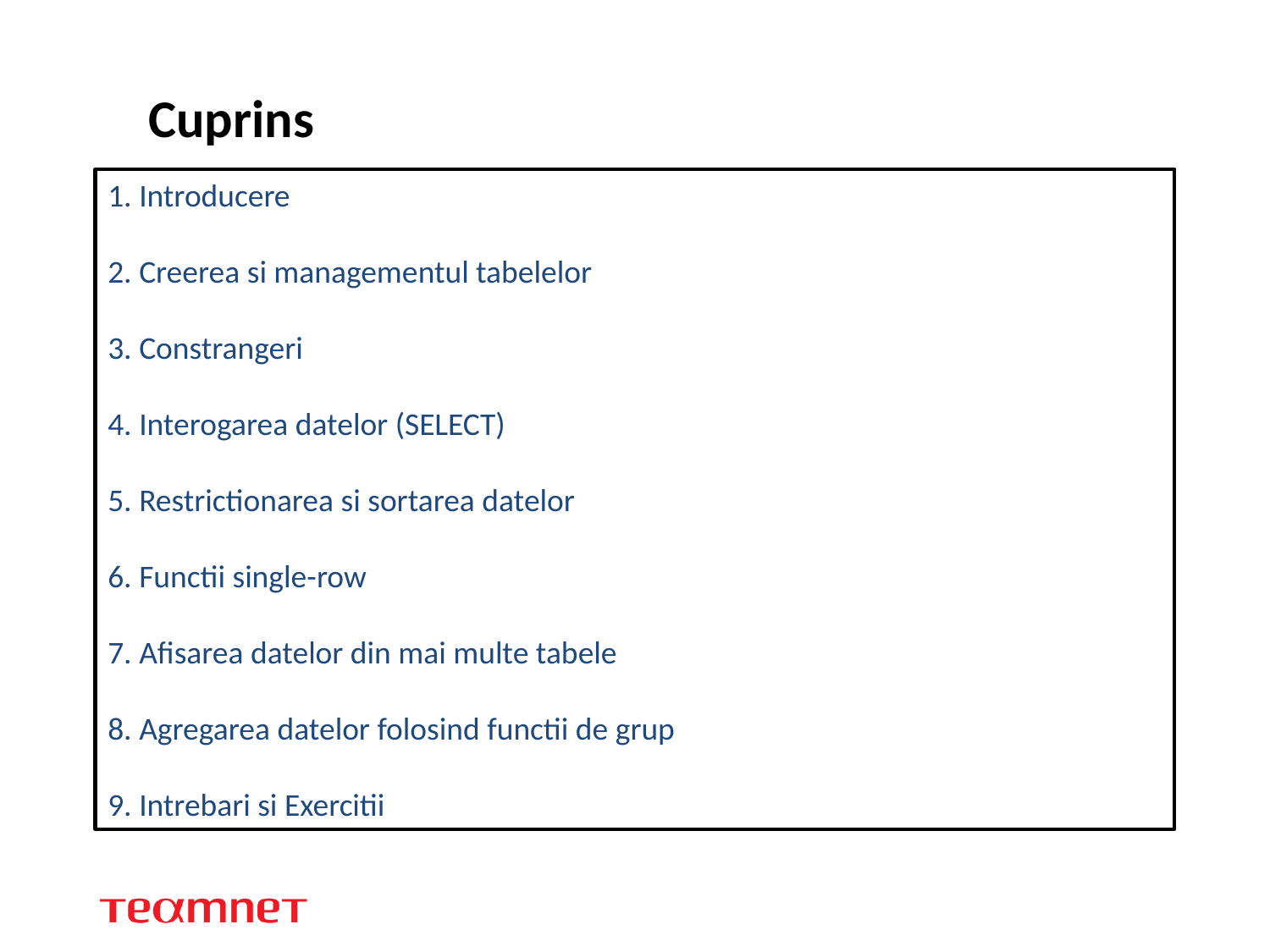

# Cuprins
1. Introducere

2. Creerea si managementul tabelelor

3. Constrangeri

4. Interogarea datelor (SELECT)

5. Restrictionarea si sortarea datelor

6. Functii single-row

7. Afisarea datelor din mai multe tabele

8. Agregarea datelor folosind functii de grup

9. Intrebari si Exercitii